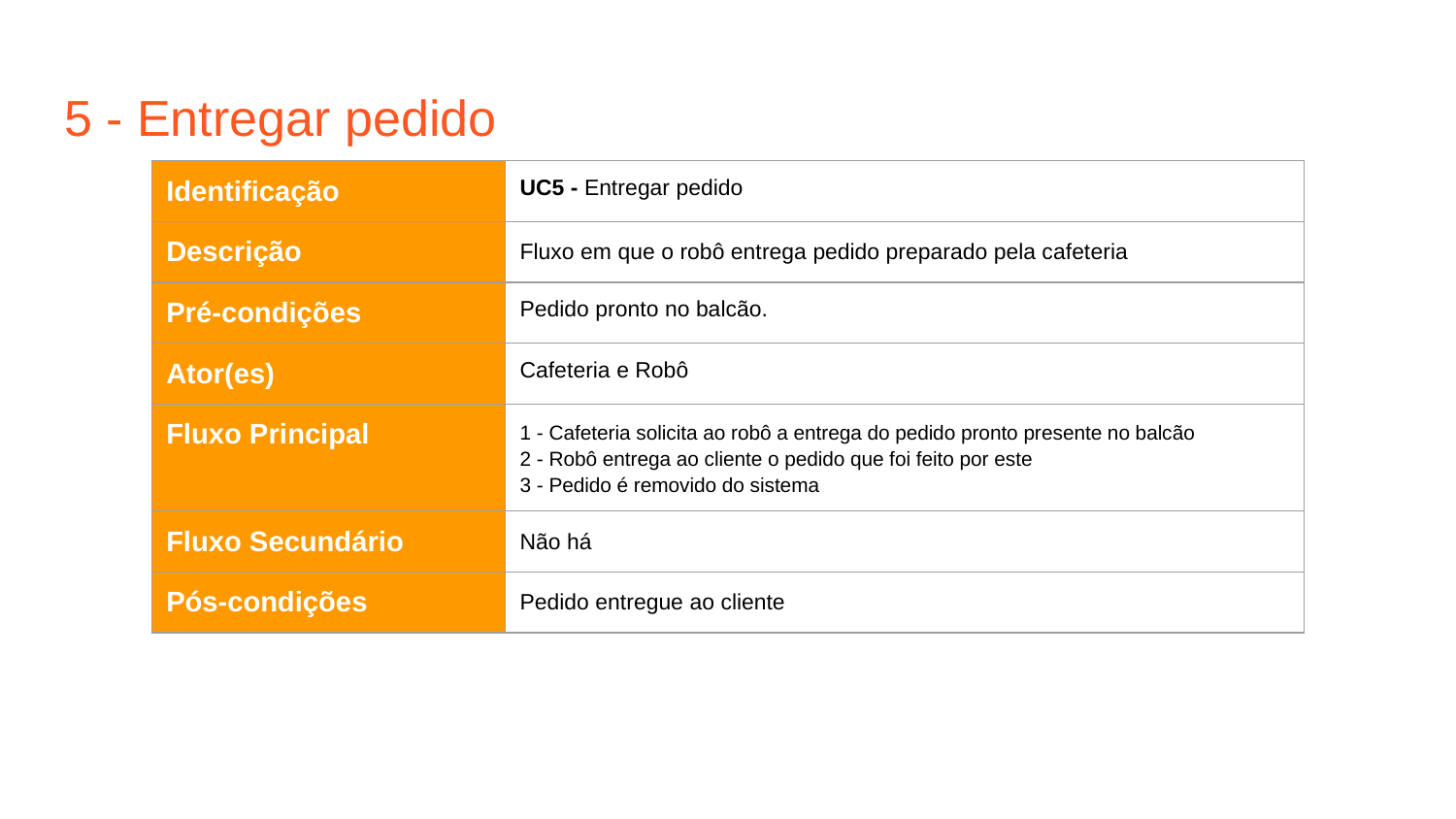

# 5 - Entregar pedido
| Identificação | UC5 - Entregar pedido |
| --- | --- |
| Descrição | Fluxo em que o robô entrega pedido preparado pela cafeteria |
| Pré-condições | Pedido pronto no balcão. |
| Ator(es) | Cafeteria e Robô |
| Fluxo Principal | 1 - Cafeteria solicita ao robô a entrega do pedido pronto presente no balcão 2 - Robô entrega ao cliente o pedido que foi feito por este 3 - Pedido é removido do sistema |
| Fluxo Secundário | Não há |
| Pós-condições | Pedido entregue ao cliente |